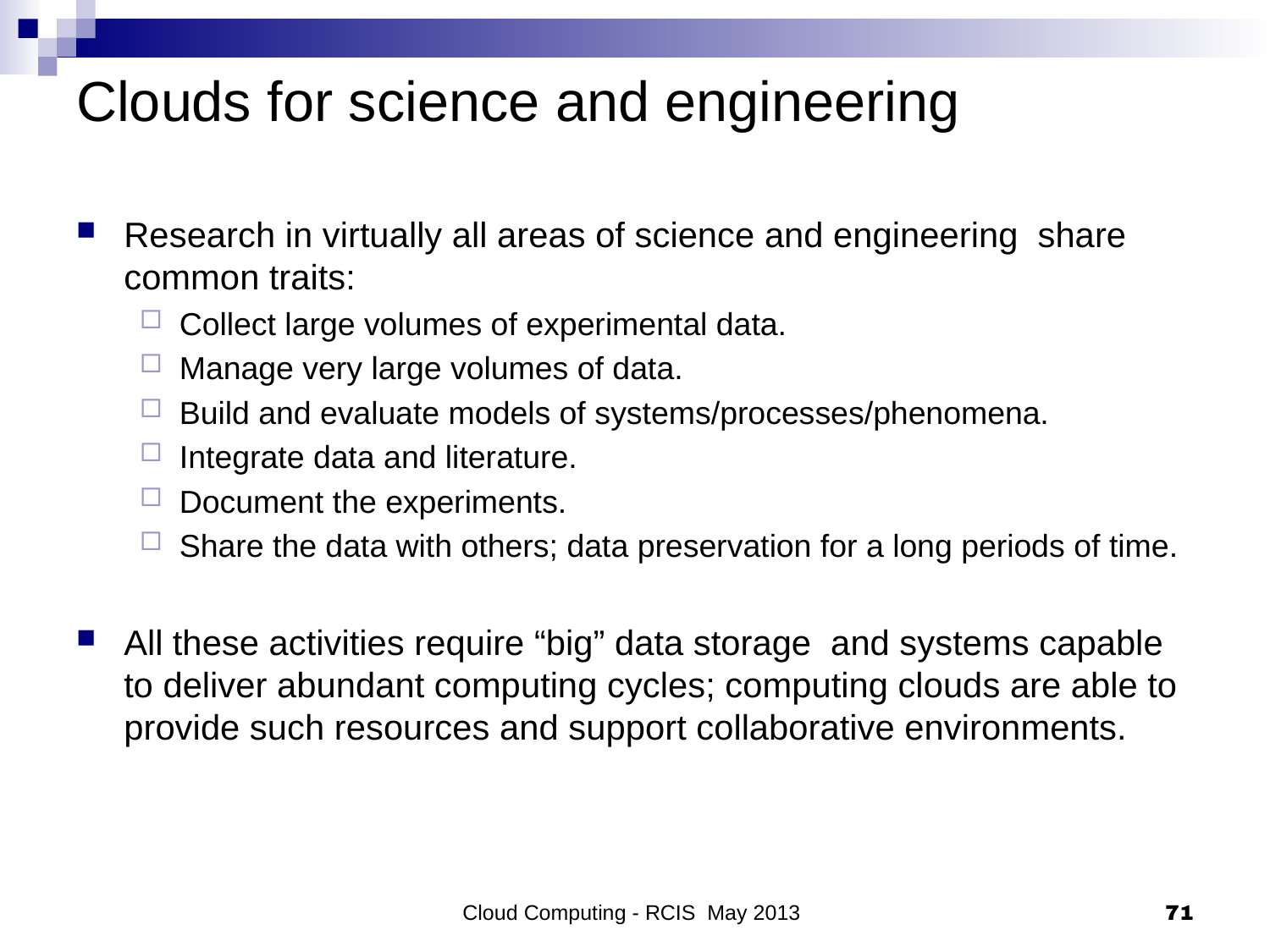

# Clouds for science and engineering
Research in virtually all areas of science and engineering  share common traits:
Collect large volumes of experimental data.
Manage very large volumes of data.
Build and evaluate models of systems/processes/phenomena.
Integrate data and literature.
Document the experiments.
Share the data with others; data preservation for a long periods of time.

All these activities require “big” data storage  and systems capable to deliver abundant computing cycles; computing clouds are able to provide such resources and support collaborative environments.
Cloud Computing - RCIS  May 2013
71